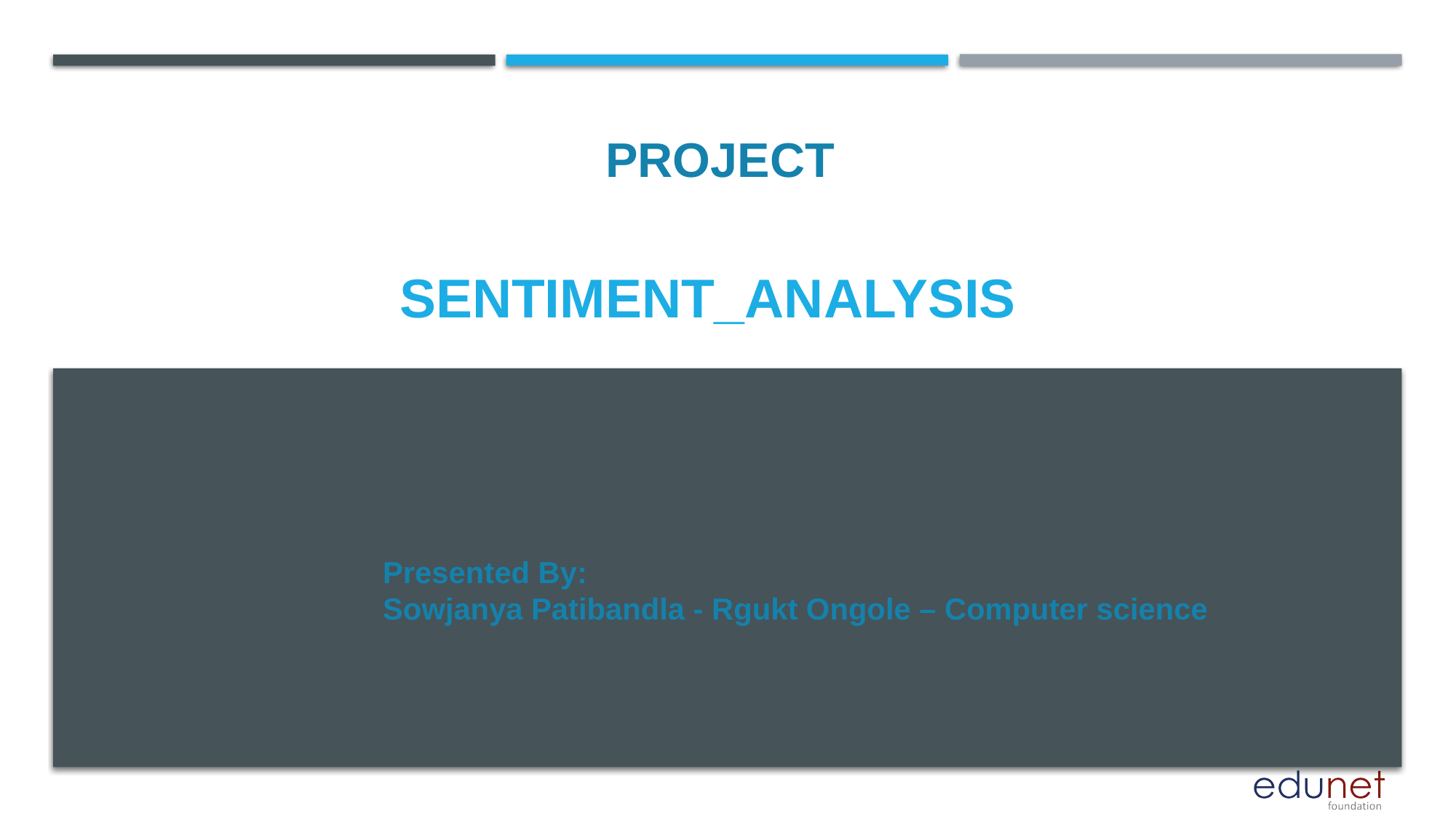

PROJECT
Sentiment_Analysis
Presented By:
Sowjanya Patibandla - Rgukt Ongole – Computer science